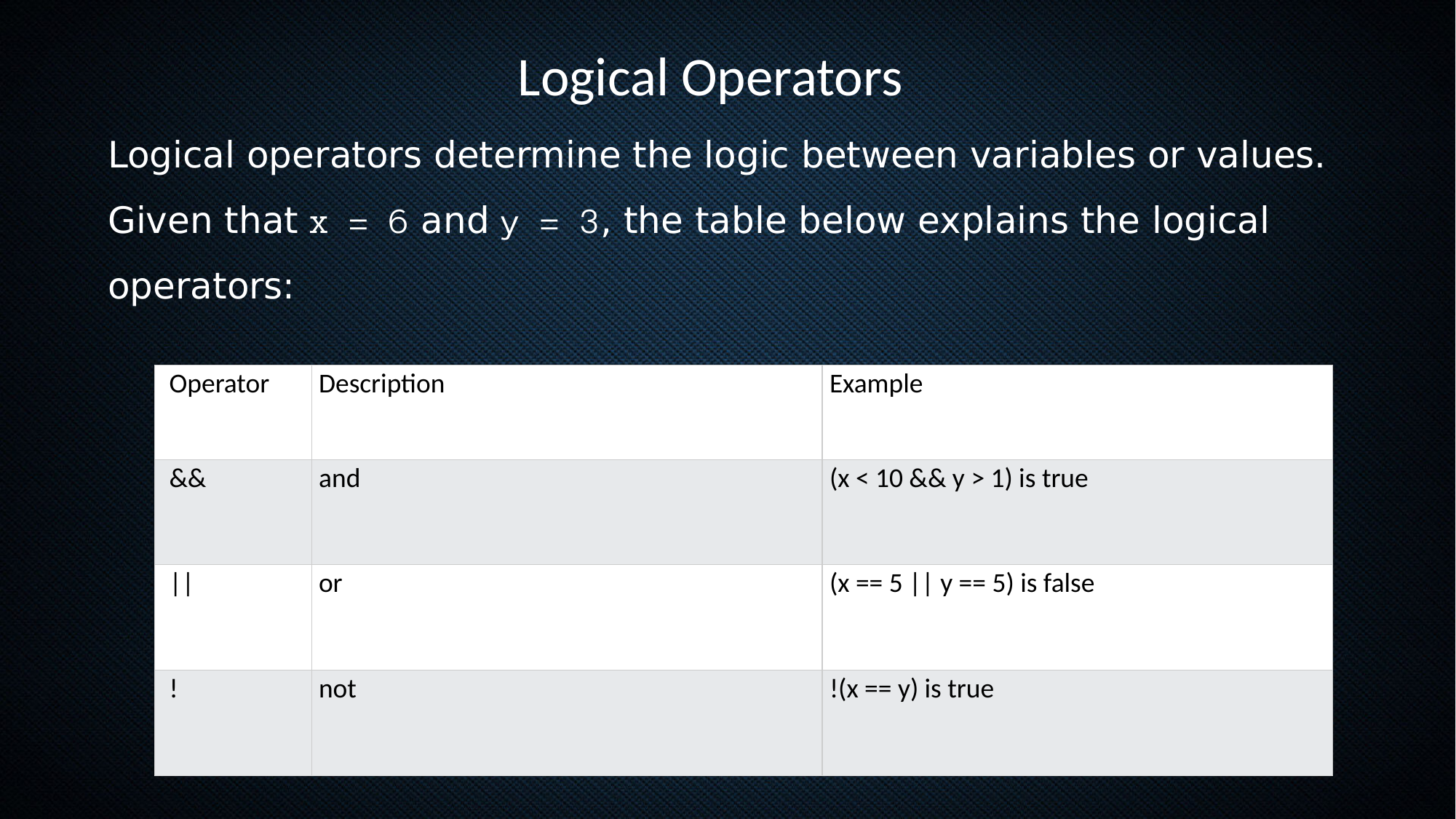

Logical Operators
Logical operators determine the logic between variables or values.
Given that x = 6 and y = 3, the table below explains the logical operators:
| Operator | Description | Example |
| --- | --- | --- |
| && | and | (x < 10 && y > 1) is true |
| || | or | (x == 5 || y == 5) is false |
| ! | not | !(x == y) is true |